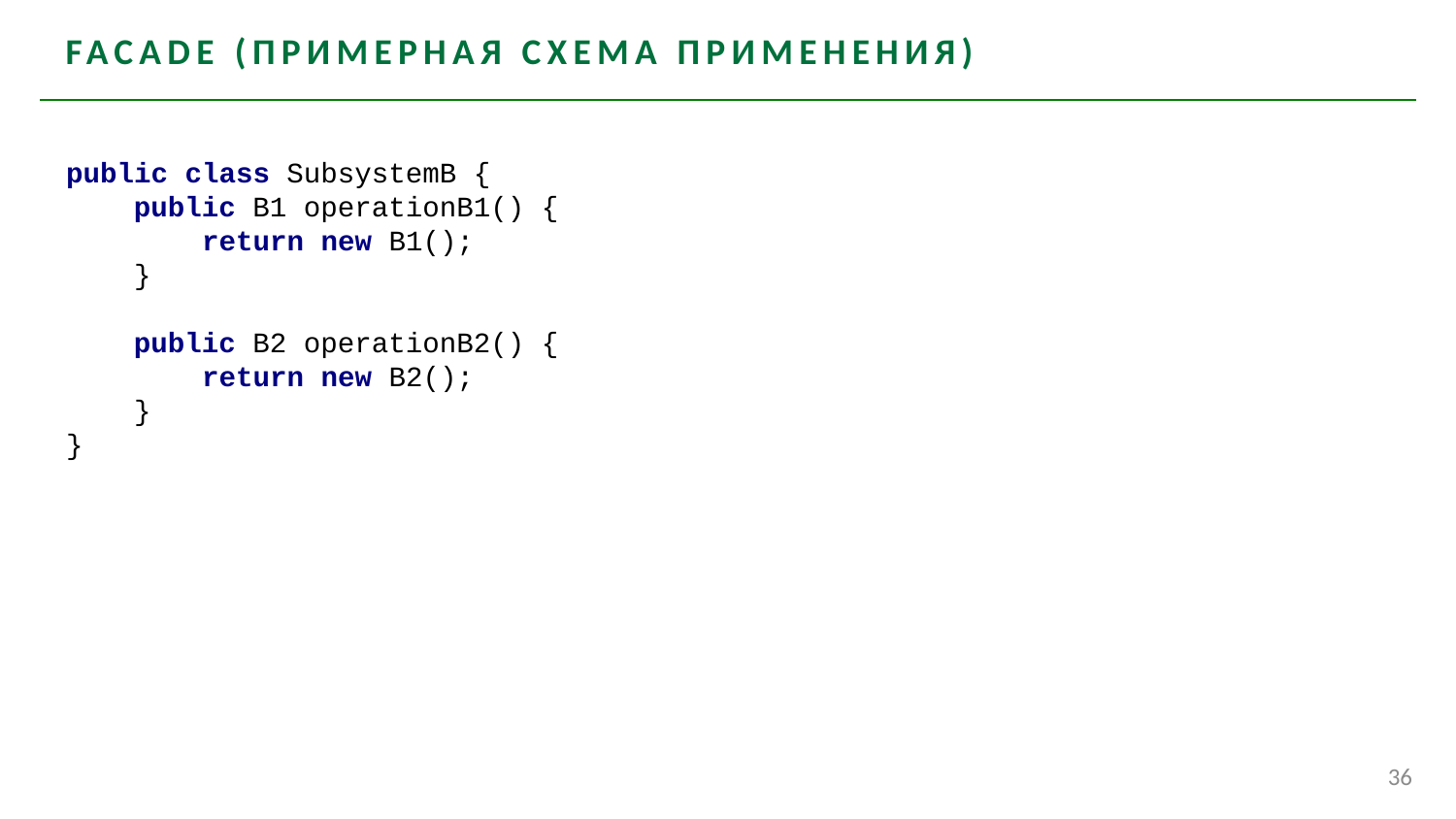

# facade (примерная схема применения)
public class SubsystemB {
    public B1 operationB1() {
        return new B1();
    }
    public B2 operationB2() {
        return new B2();
    }
}
36